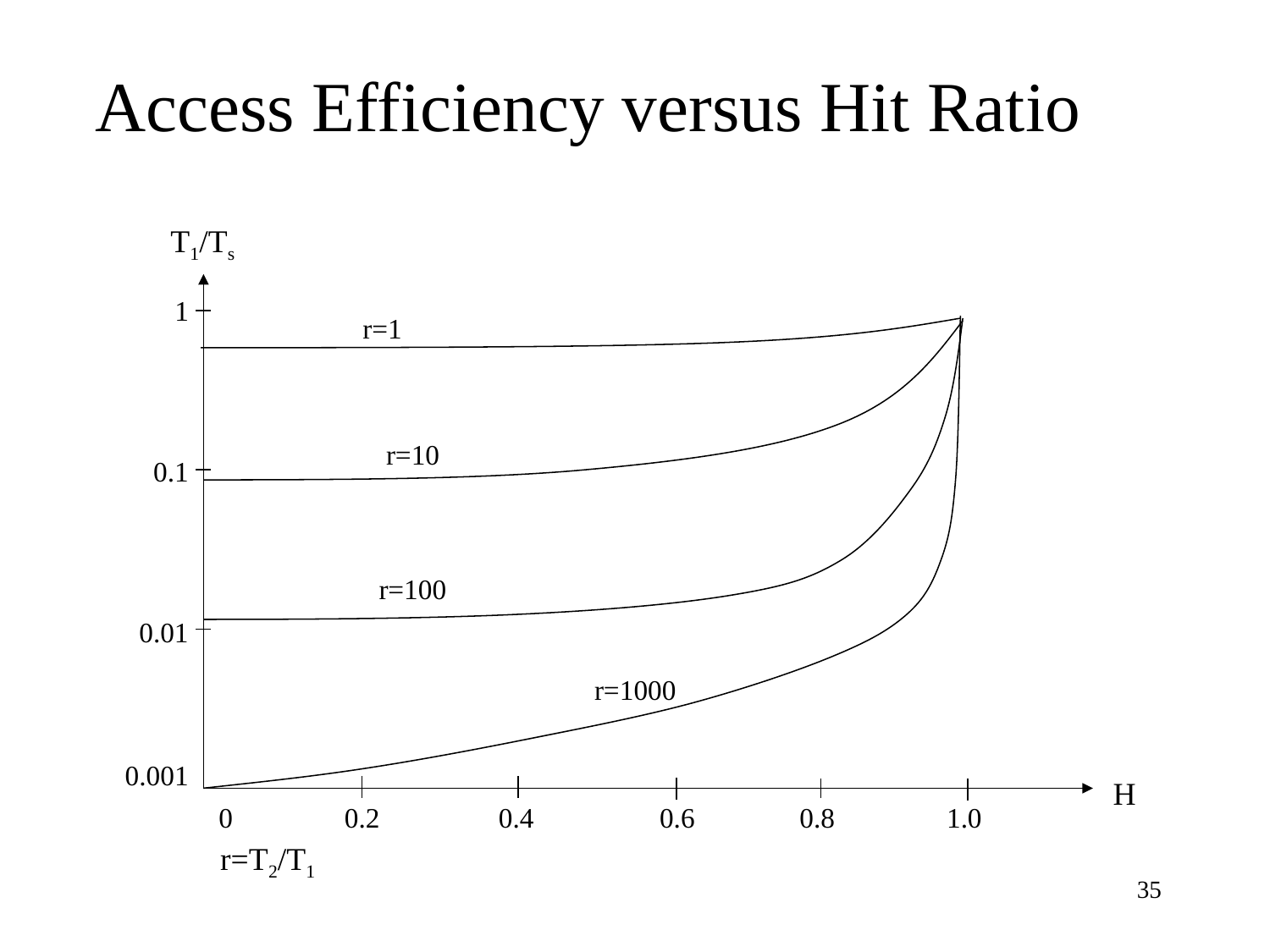

Access Efficiency versus Hit Ratio
T1/Ts

1

0.1

0.01

0.001
r=1

r=10
r=100
r=1000
H
0                0.2                 0.4                  0.6               0.8                1.0
r=T2/T1
35